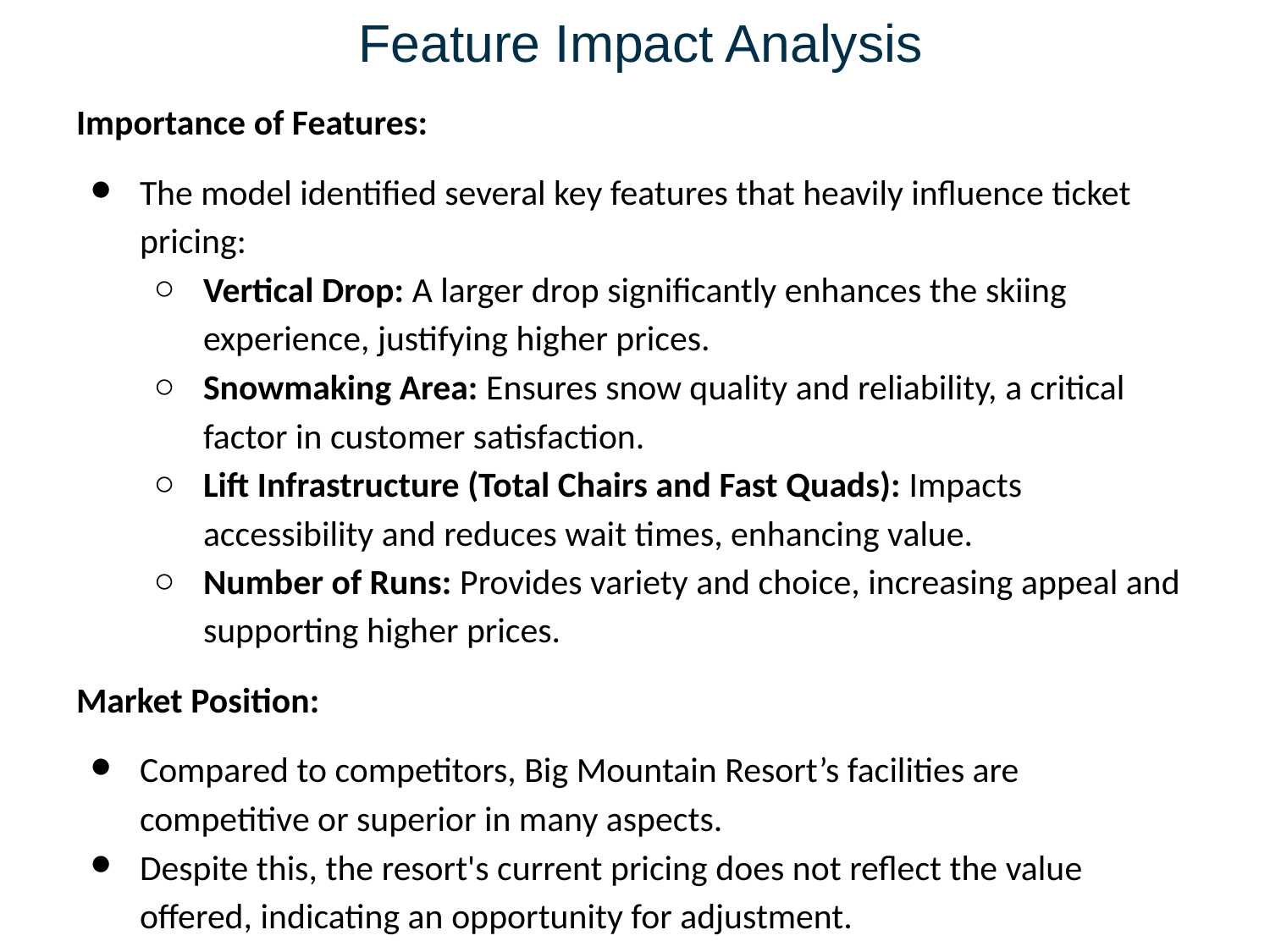

# Feature Impact Analysis
Importance of Features:
The model identified several key features that heavily influence ticket pricing:
Vertical Drop: A larger drop significantly enhances the skiing experience, justifying higher prices.
Snowmaking Area: Ensures snow quality and reliability, a critical factor in customer satisfaction.
Lift Infrastructure (Total Chairs and Fast Quads): Impacts accessibility and reduces wait times, enhancing value.
Number of Runs: Provides variety and choice, increasing appeal and supporting higher prices.
Market Position:
Compared to competitors, Big Mountain Resort’s facilities are competitive or superior in many aspects.
Despite this, the resort's current pricing does not reflect the value offered, indicating an opportunity for adjustment.